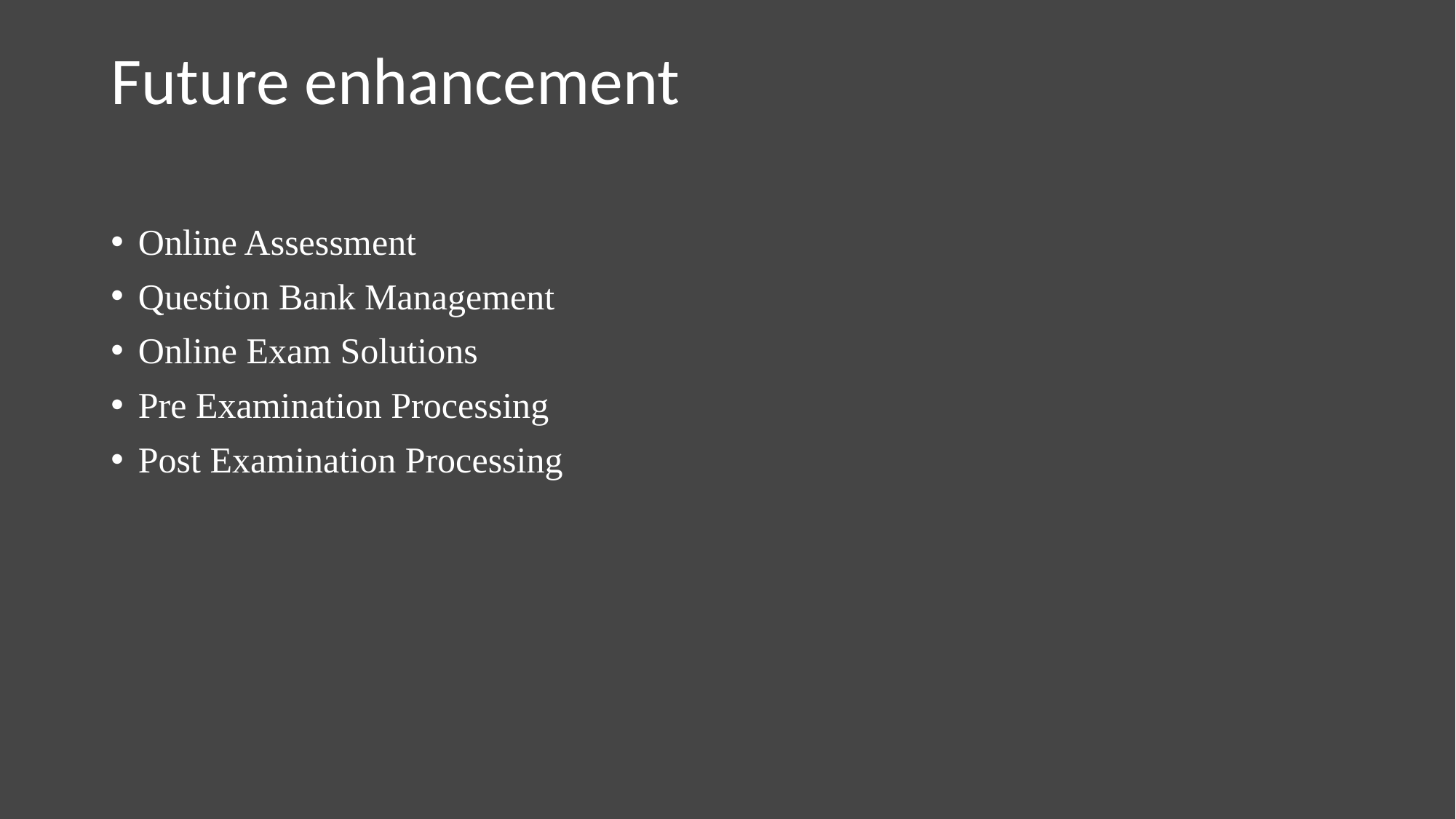

# Future enhancement
Online Assessment
Question Bank Management
Online Exam Solutions
Pre Examination Processing
Post Examination Processing